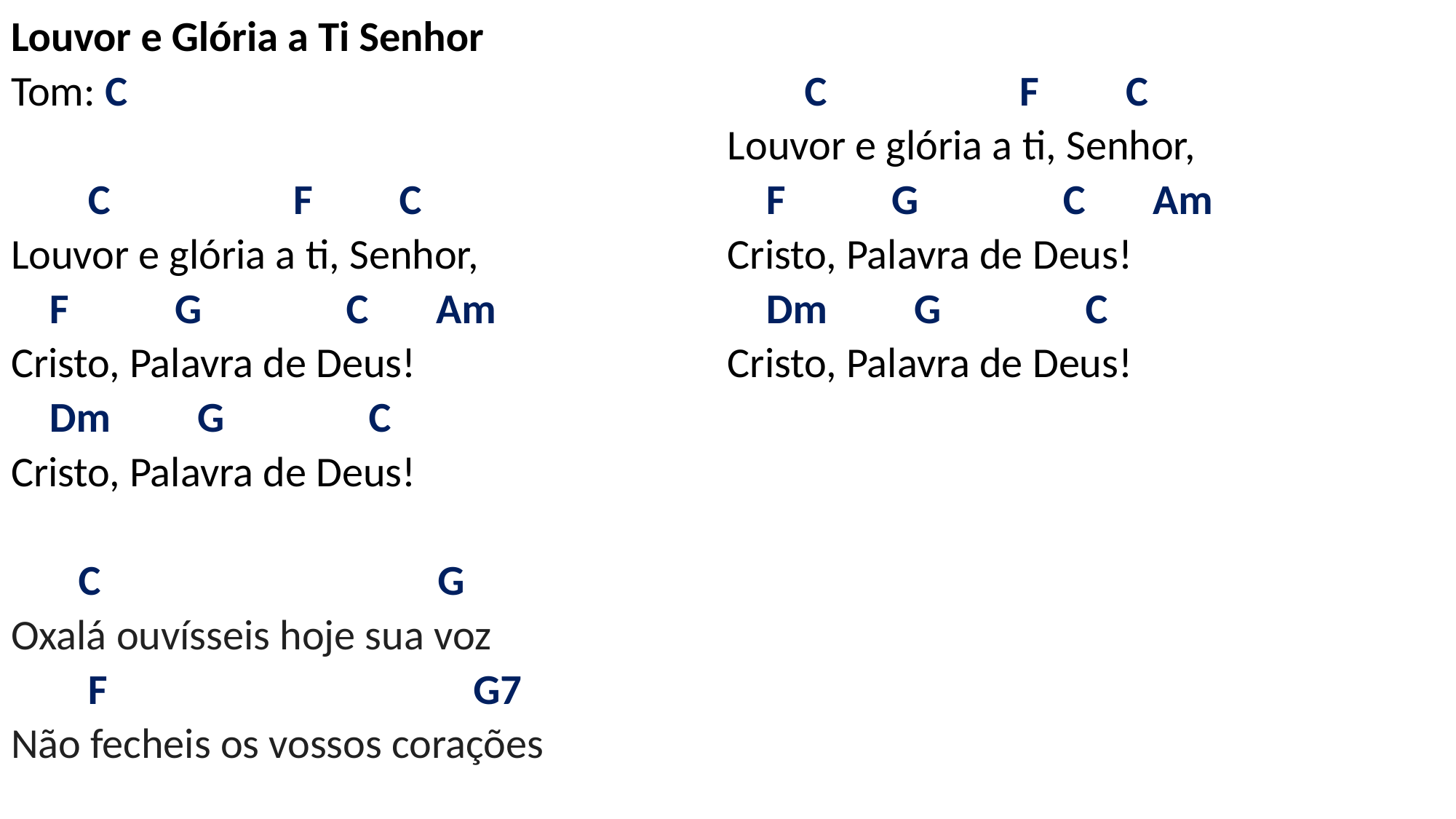

# Louvor e Glória a Ti Senhor Tom: C   C                   F         C Louvor e glória a ti, Senhor, F           G               C       Am Cristo, Palavra de Deus! Dm         G               C Cristo, Palavra de Deus!   C                                   G Oxalá ouvísseis hoje sua voz F                                      G7 Não fecheis os vossos corações   C                    F         C Louvor e glória a ti, Senhor, F           G               C       Am Cristo, Palavra de Deus! Dm         G               C Cristo, Palavra de Deus!